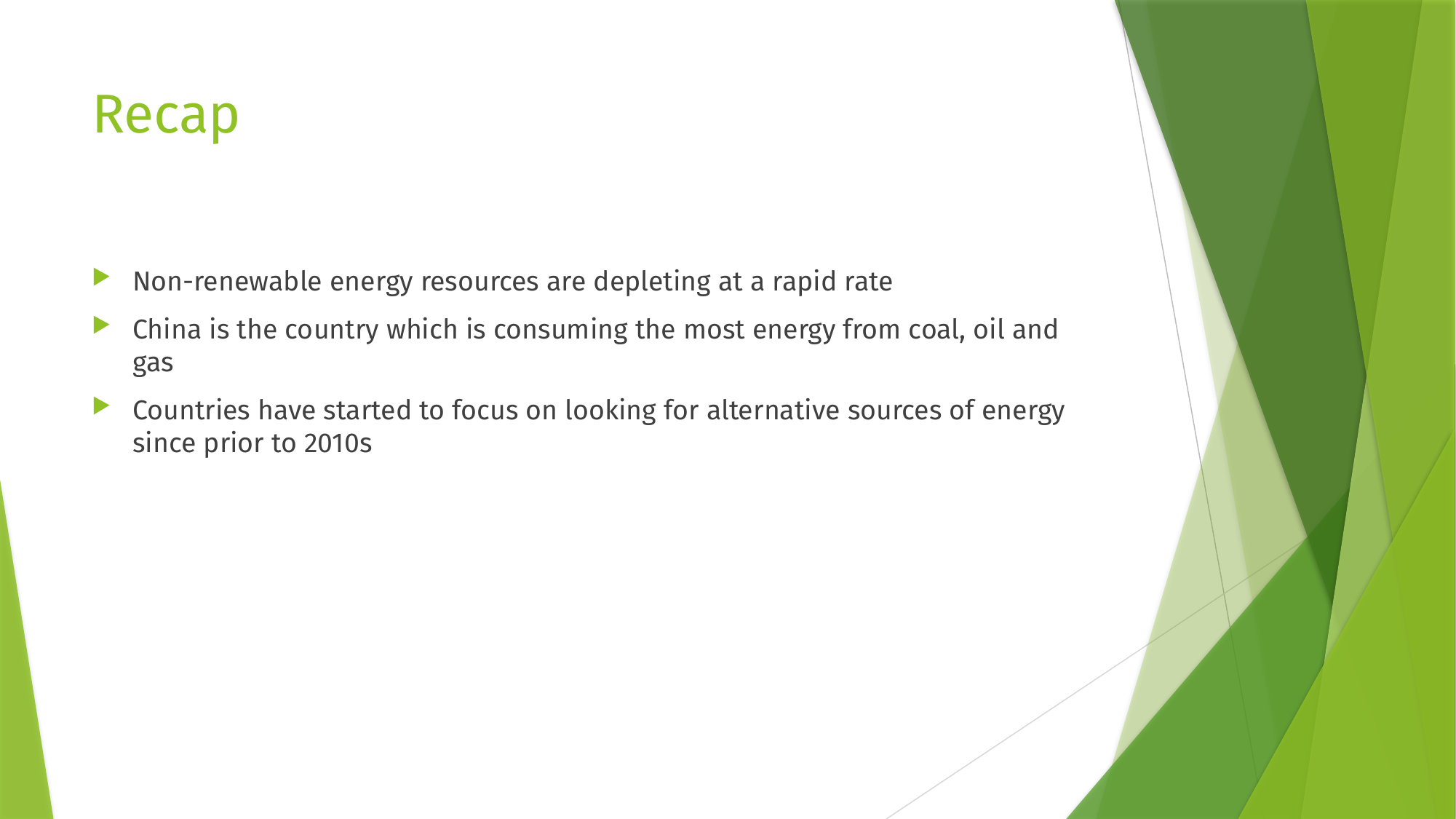

# Recap
Non-renewable energy resources are depleting at a rapid rate
China is the country which is consuming the most energy from coal, oil and gas
Countries have started to focus on looking for alternative sources of energy since prior to 2010s